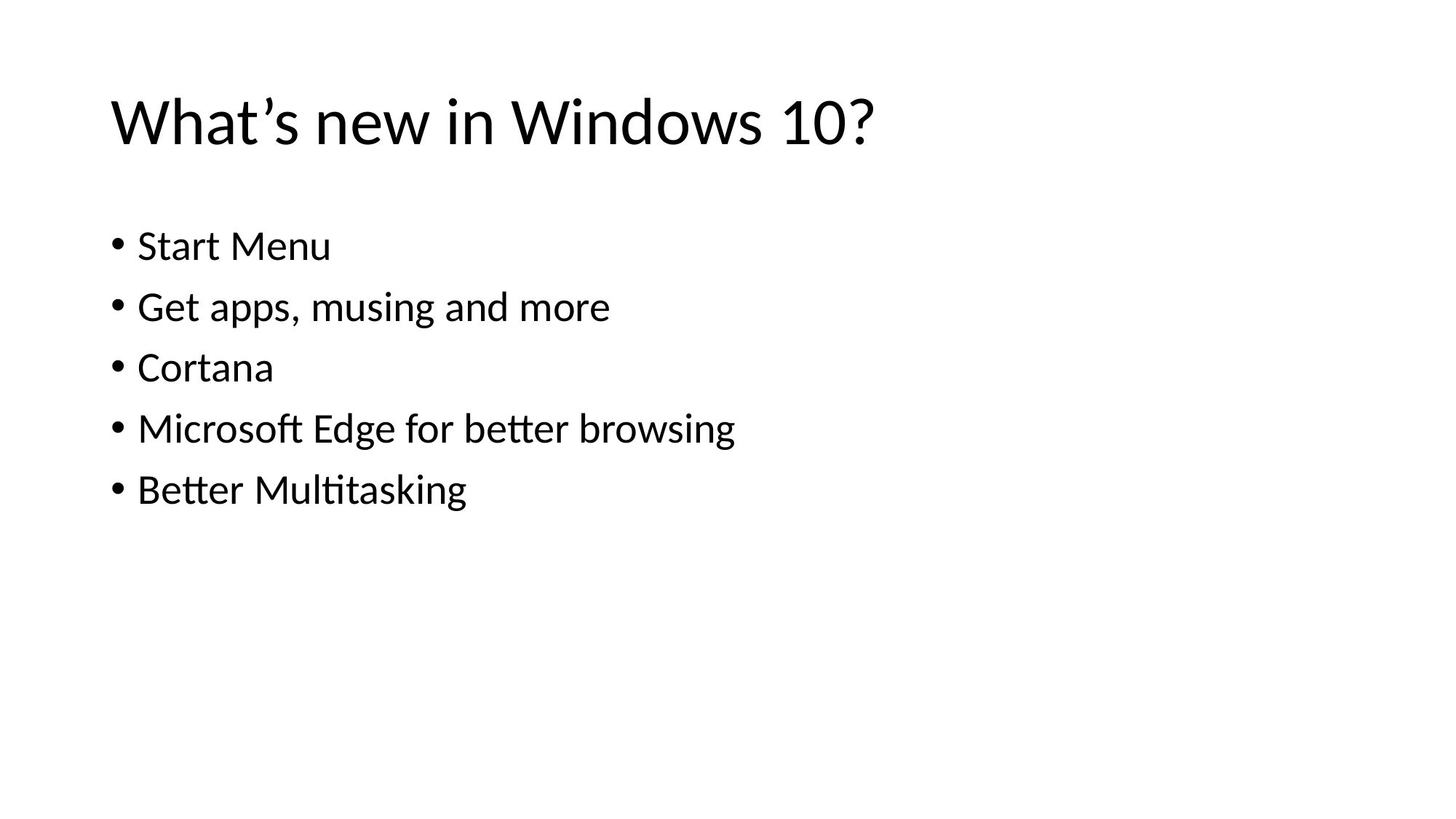

# What’s new in Windows 10?
Start Menu
Get apps, musing and more
Cortana
Microsoft Edge for better browsing
Better Multitasking